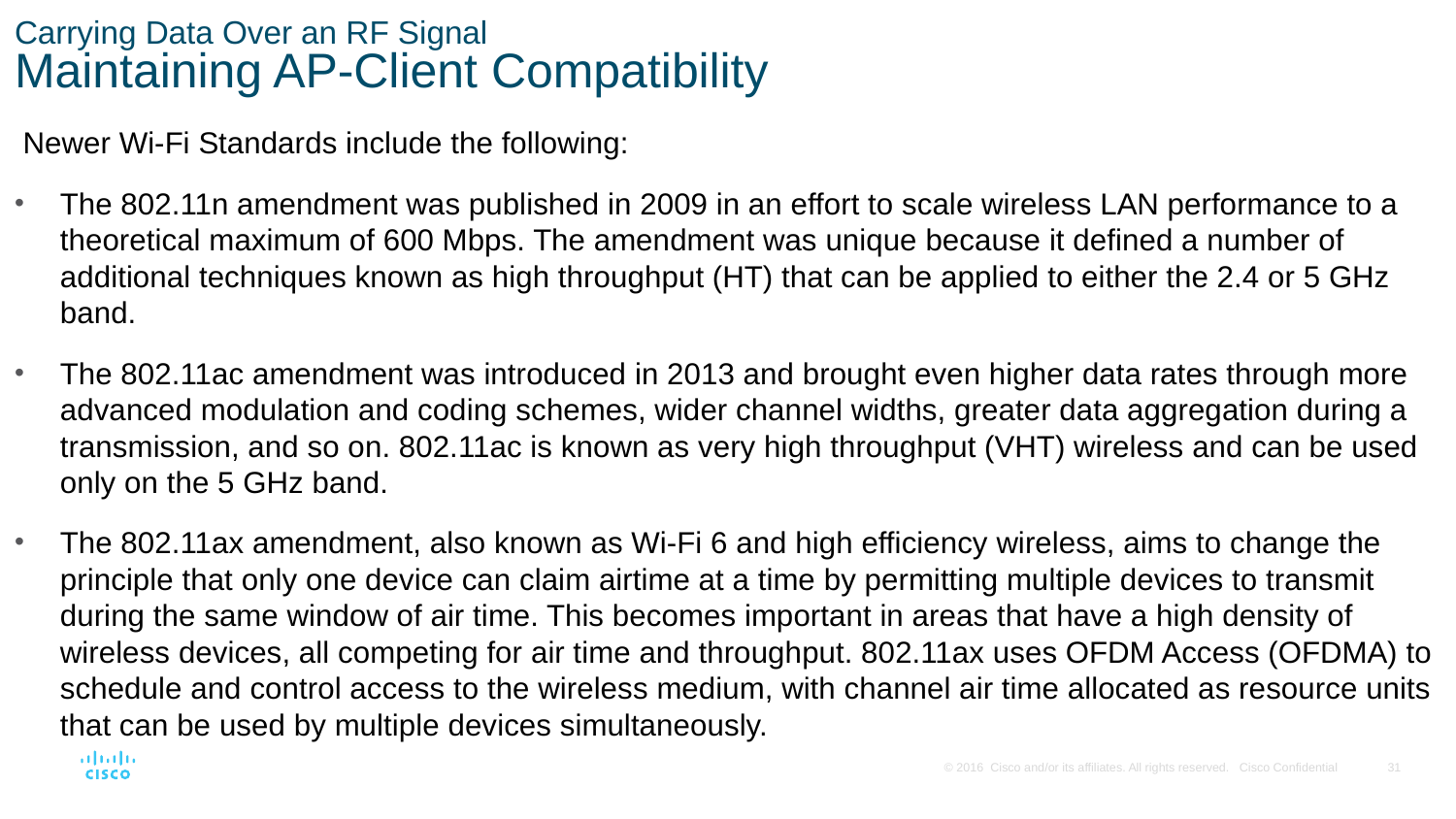

# Carrying Data Over an RF Signal Maintaining AP-Client Compatibility
 Newer Wi-Fi Standards include the following:
The 802.11n amendment was published in 2009 in an effort to scale wireless LAN performance to a theoretical maximum of 600 Mbps. The amendment was unique because it defined a number of additional techniques known as high throughput (HT) that can be applied to either the 2.4 or 5 GHz band.
The 802.11ac amendment was introduced in 2013 and brought even higher data rates through more advanced modulation and coding schemes, wider channel widths, greater data aggregation during a transmission, and so on. 802.11ac is known as very high throughput (VHT) wireless and can be used only on the 5 GHz band.
The 802.11ax amendment, also known as Wi-Fi 6 and high efficiency wireless, aims to change the principle that only one device can claim airtime at a time by permitting multiple devices to transmit during the same window of air time. This becomes important in areas that have a high density of wireless devices, all competing for air time and throughput. 802.11ax uses OFDM Access (OFDMA) to schedule and control access to the wireless medium, with channel air time allocated as resource units that can be used by multiple devices simultaneously.